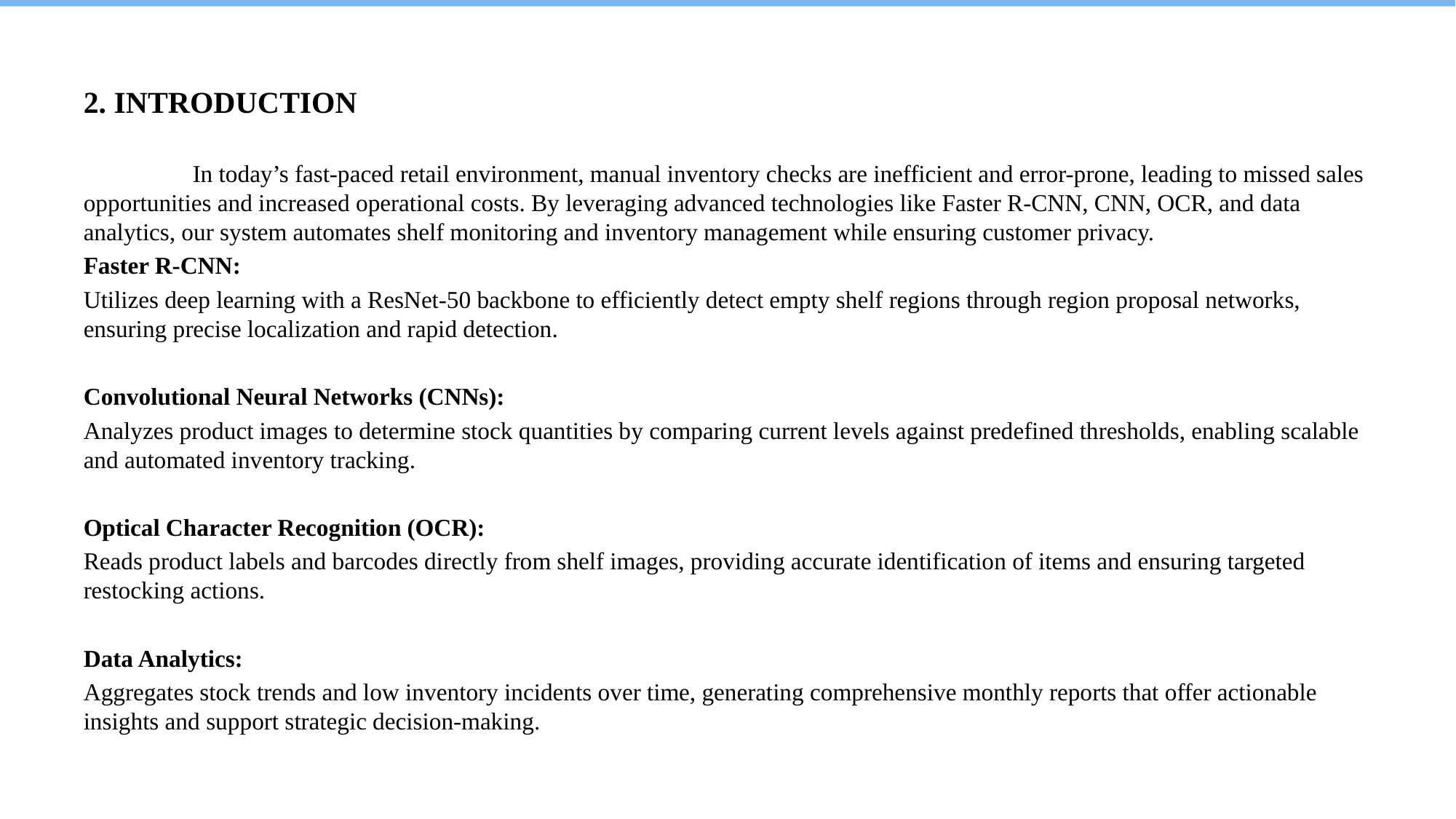

# 2. INTRODUCTION
	In today’s fast-paced retail environment, manual inventory checks are inefficient and error-prone, leading to missed sales opportunities and increased operational costs. By leveraging advanced technologies like Faster R-CNN, CNN, OCR, and data analytics, our system automates shelf monitoring and inventory management while ensuring customer privacy.
Faster R-CNN:
Utilizes deep learning with a ResNet-50 backbone to efficiently detect empty shelf regions through region proposal networks, ensuring precise localization and rapid detection.

Convolutional Neural Networks (CNNs):
Analyzes product images to determine stock quantities by comparing current levels against predefined thresholds, enabling scalable and automated inventory tracking.

Optical Character Recognition (OCR):
Reads product labels and barcodes directly from shelf images, providing accurate identification of items and ensuring targeted restocking actions.

Data Analytics:
Aggregates stock trends and low inventory incidents over time, generating comprehensive monthly reports that offer actionable insights and support strategic decision-making.